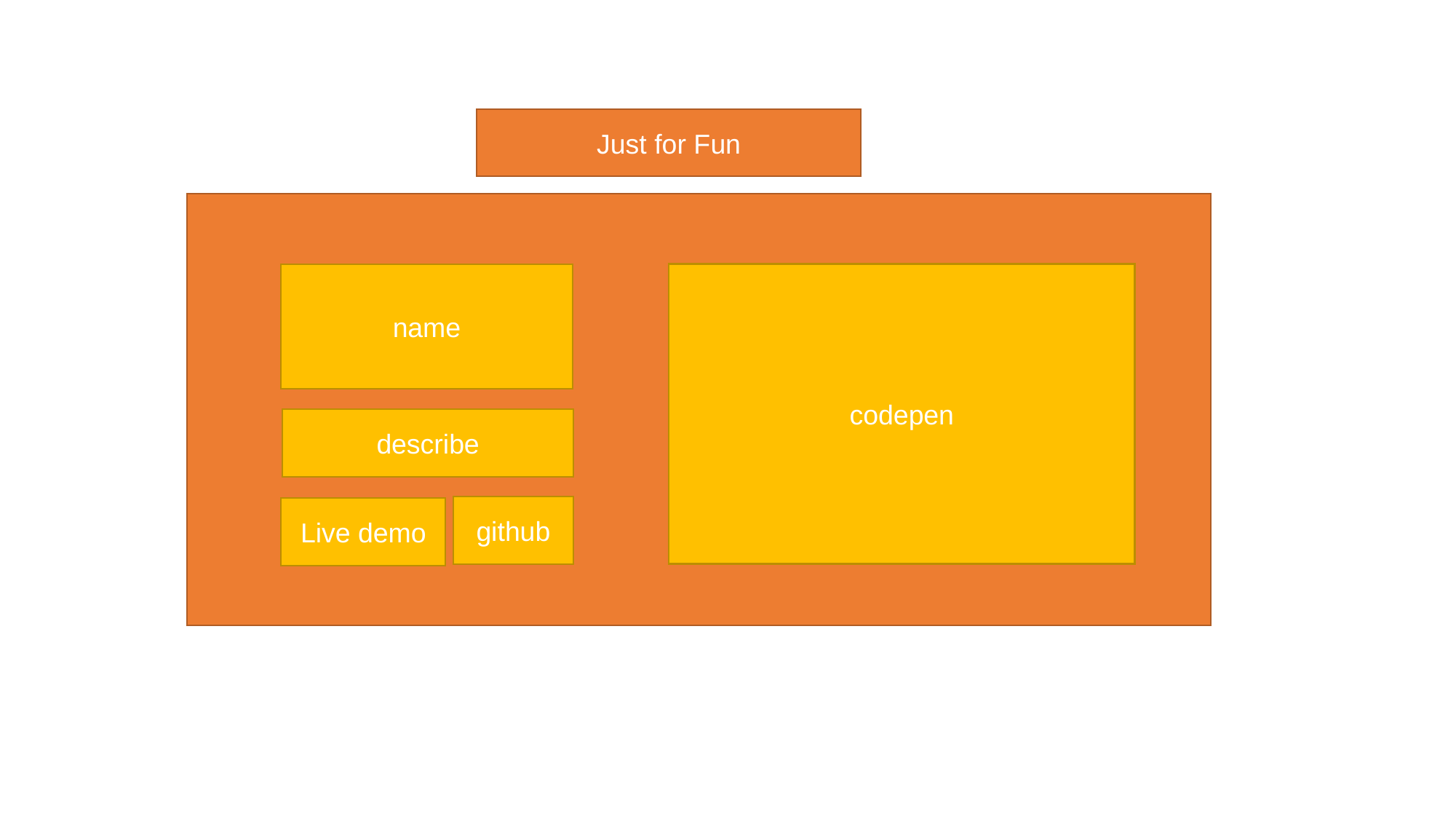

Just for Fun

name
codepen
describe
github
Live demo